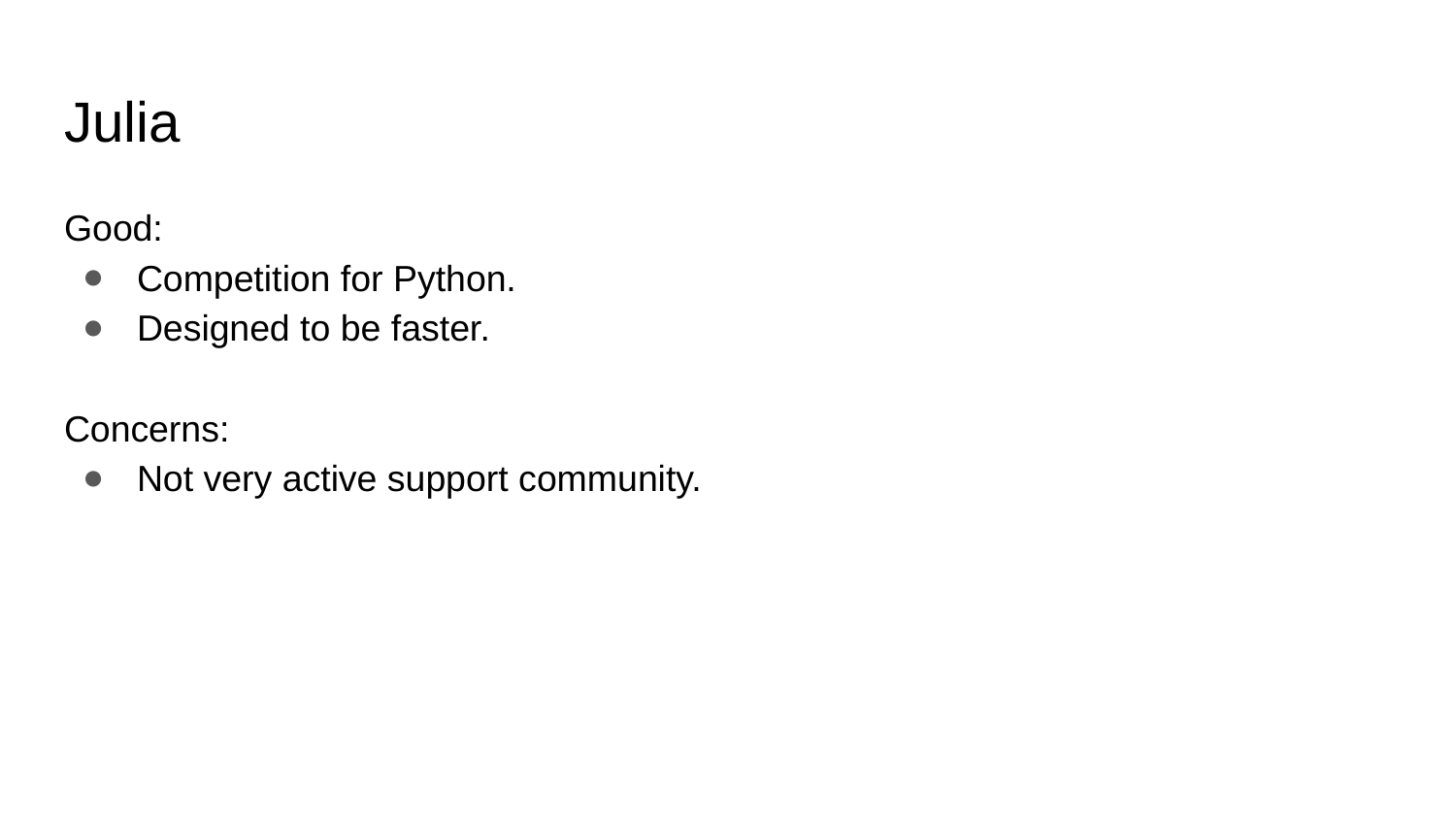

# Julia
Good:
Competition for Python.
Designed to be faster.

Concerns:
Not very active support community.